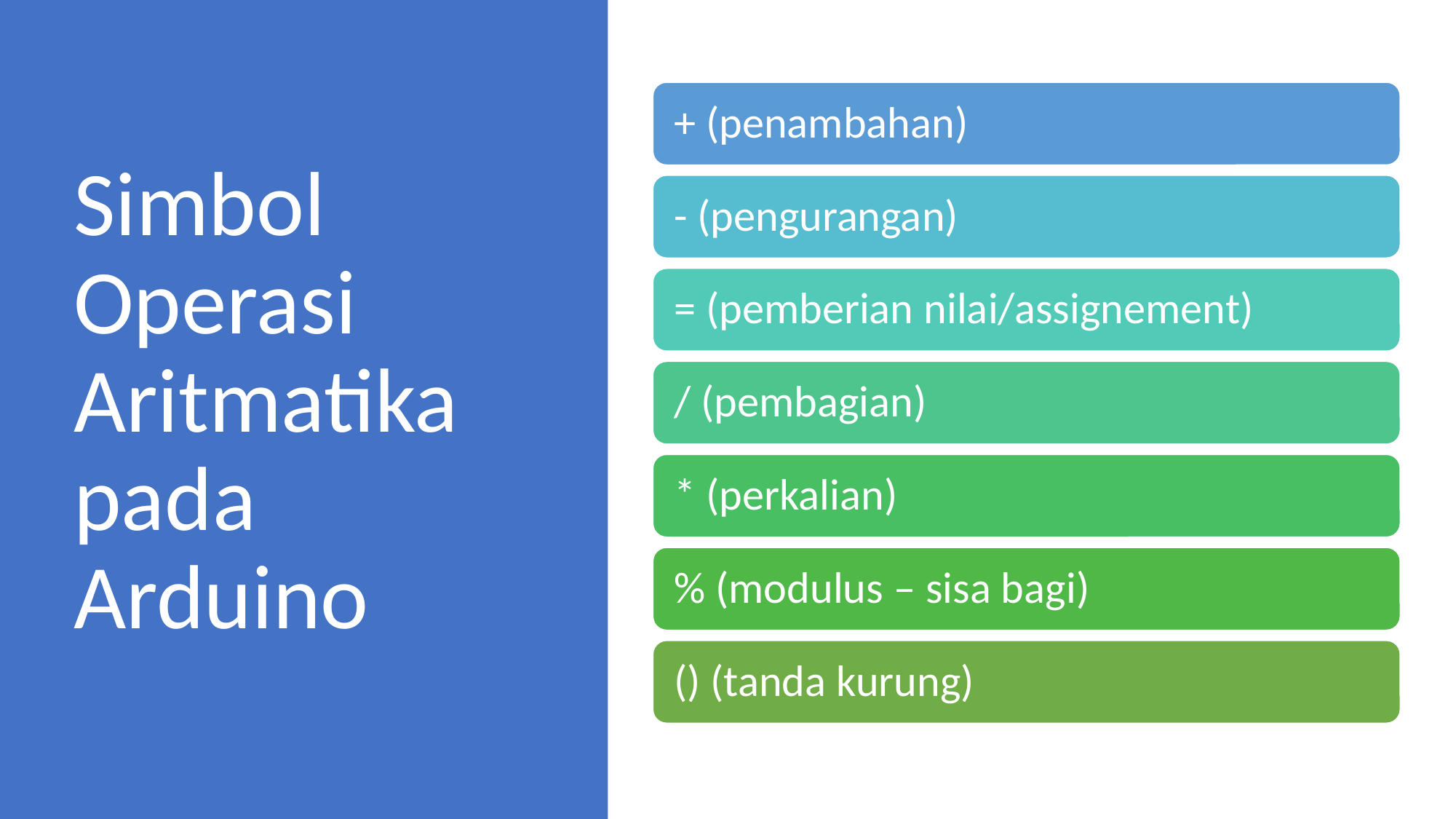

# Simbol Operasi Aritmatika pada Arduino
+ (penambahan)
- (pengurangan)
= (pemberian nilai/assignement)
/ (pembagian)
* (perkalian)
% (modulus – sisa bagi)
() (tanda kurung)